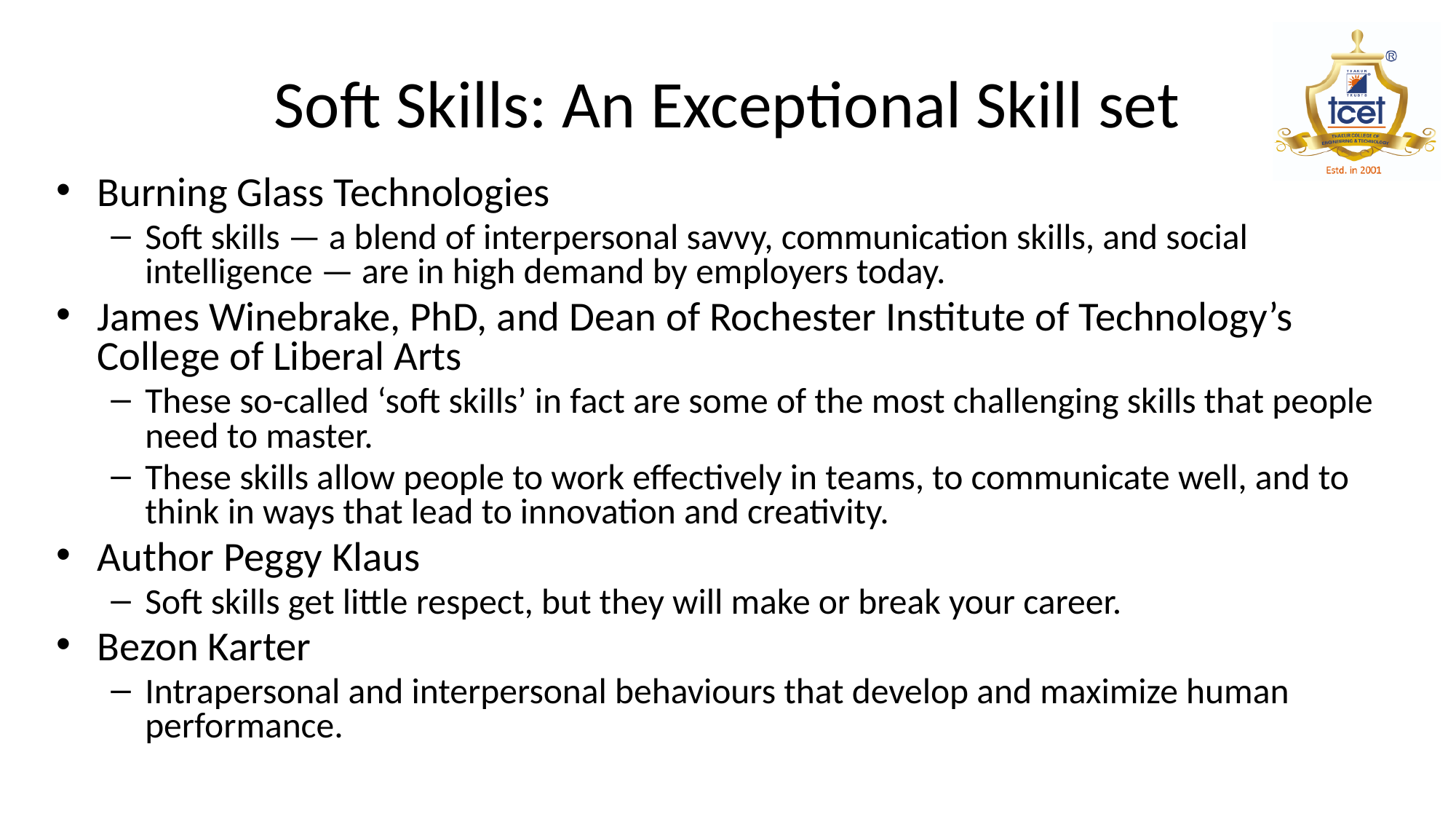

# Soft Skills: An Exceptional Skill set
Burning Glass Technologies
Soft skills — a blend of interpersonal savvy, communication skills, and social intelligence — are in high demand by employers today.
James Winebrake, PhD, and Dean of Rochester Institute of Technology’s College of Liberal Arts
These so-called ‘soft skills’ in fact are some of the most challenging skills that people need to master.
These skills allow people to work effectively in teams, to communicate well, and to think in ways that lead to innovation and creativity.
Author Peggy Klaus
Soft skills get little respect, but they will make or break your career.
Bezon Karter
Intrapersonal and interpersonal behaviours that develop and maximize human performance.